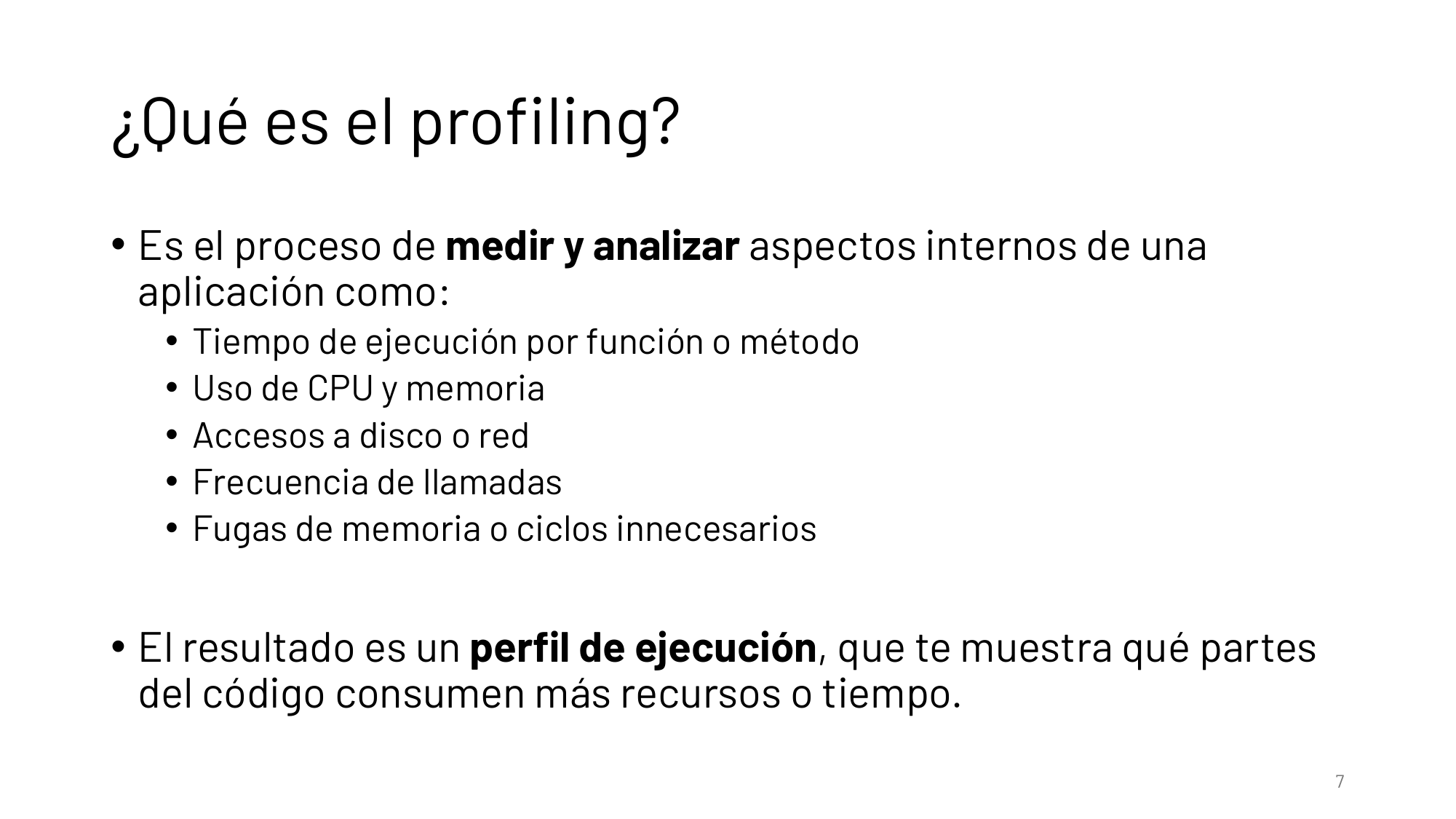

# ¿Qué es el profiling?
Es el proceso de medir y analizar aspectos internos de una aplicación como:
Tiempo de ejecución por función o método
Uso de CPU y memoria
Accesos a disco o red
Frecuencia de llamadas
Fugas de memoria o ciclos innecesarios

El resultado es un perfil de ejecución, que te muestra qué partes del código consumen más recursos o tiempo.

7